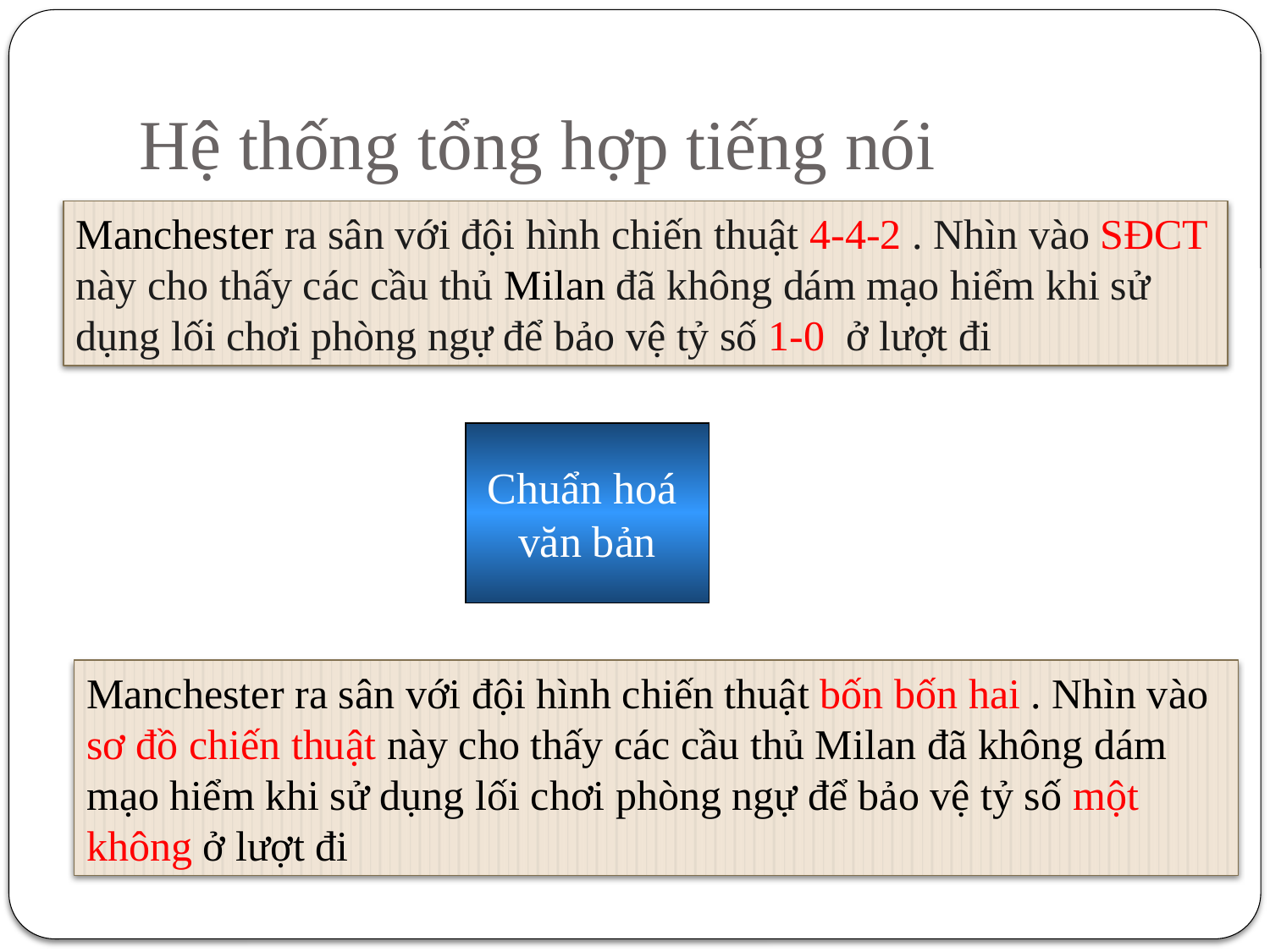

# Hệ thống tổng hợp tiếng nói
Manchester ra sân với đội hình chiến thuật 4-4-2 . Nhìn vào SĐCT này cho thấy các cầu thủ Milan đã không dám mạo hiểm khi sử dụng lối chơi phòng ngự để bảo vệ tỷ số 1-0  ở lượt đi
Chuẩn hoá
văn bản
Manchester ra sân với đội hình chiến thuật bốn bốn hai . Nhìn vào sơ đồ chiến thuật này cho thấy các cầu thủ Milan đã không dám mạo hiểm khi sử dụng lối chơi phòng ngự để bảo vệ tỷ số một không ở lượt đi